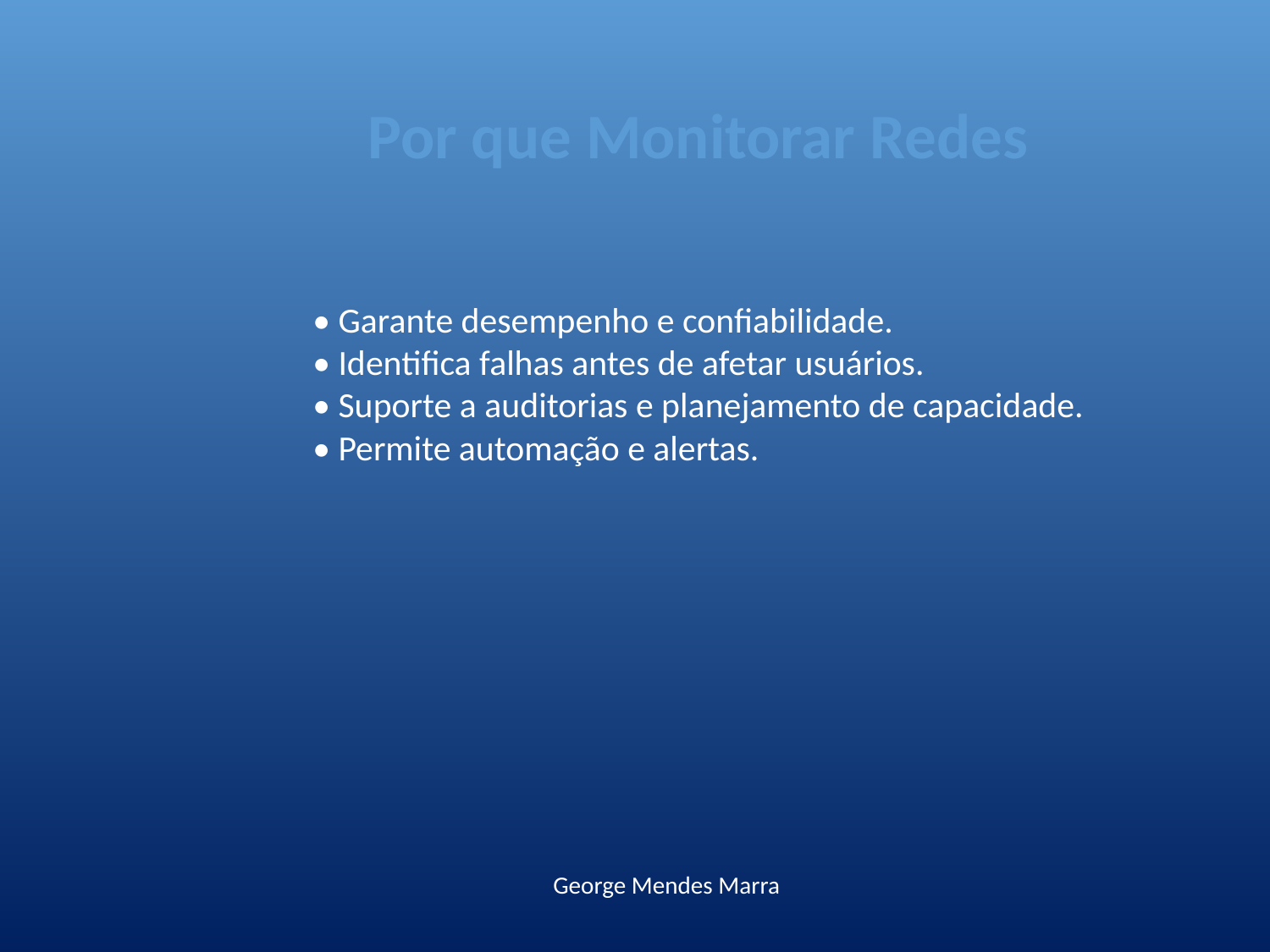

Por que Monitorar Redes
• Garante desempenho e confiabilidade.
• Identifica falhas antes de afetar usuários.
• Suporte a auditorias e planejamento de capacidade.
• Permite automação e alertas.
George Mendes Marra